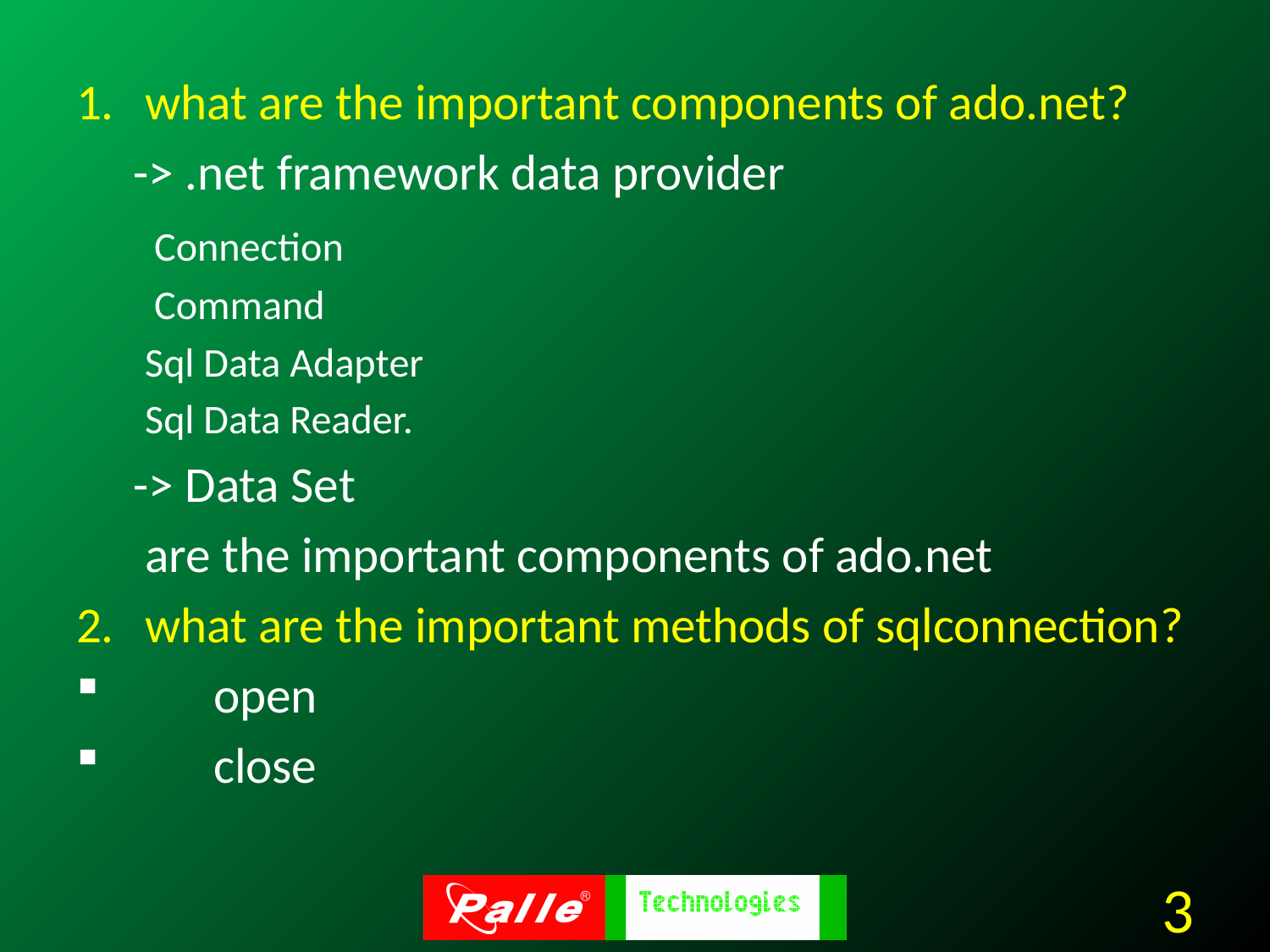

what are the important components of ado.net?
     -> .net framework data provider
	 Connection
	 Command
	Sql Data Adapter
	Sql Data Reader.
     -> Data Set
      are the important components of ado.net
what are the important methods of sqlconnection?
      open
      close

3